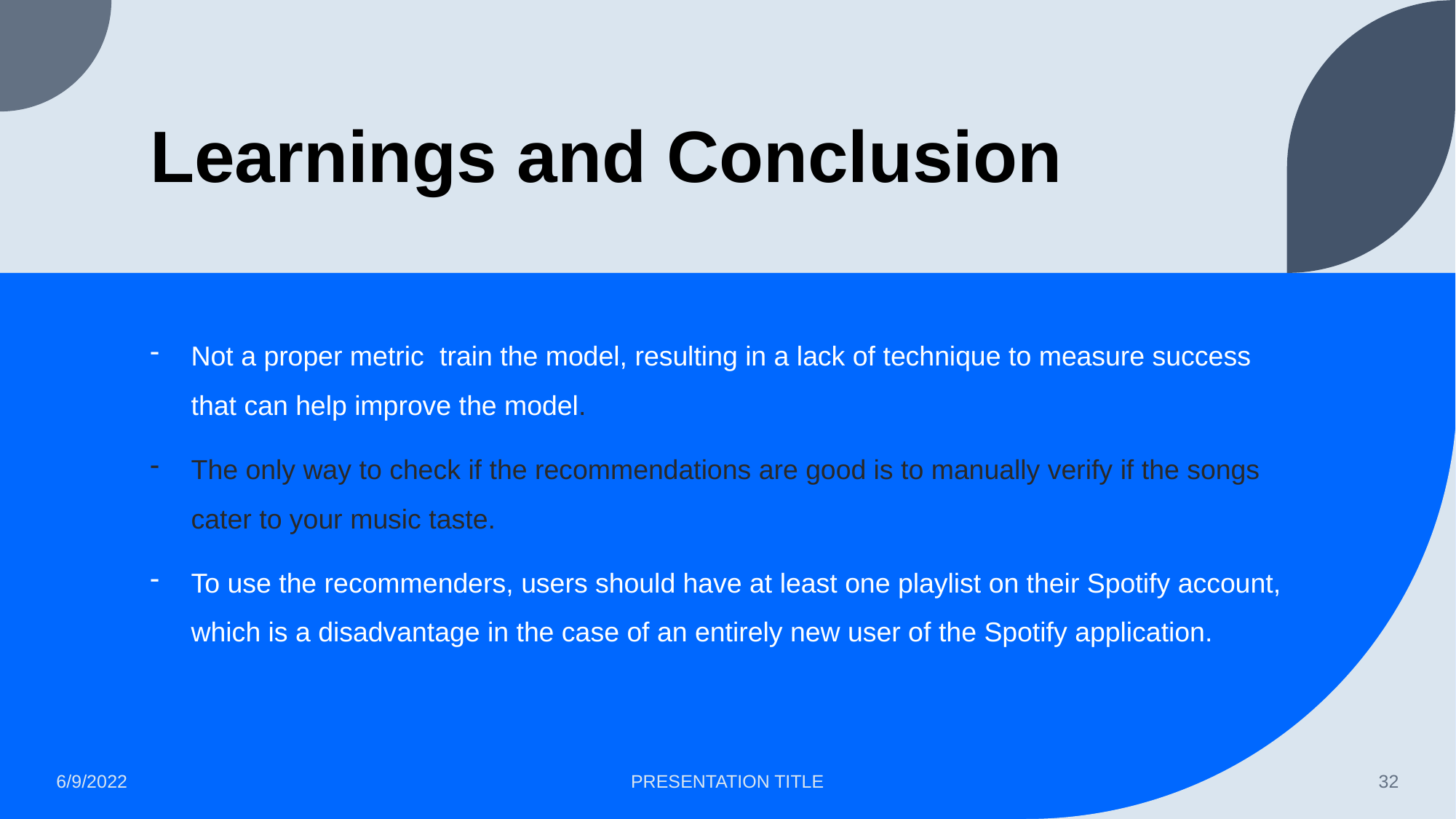

# Learnings and Conclusion
Not a proper metric  train the model, resulting in a lack of technique to measure success that can help improve the model.
The only way to check if the recommendations are good is to manually verify if the songs cater to your music taste.
To use the recommenders, users should have at least one playlist on their Spotify account, which is a disadvantage in the case of an entirely new user of the Spotify application.

6/9/2022
PRESENTATION TITLE
32